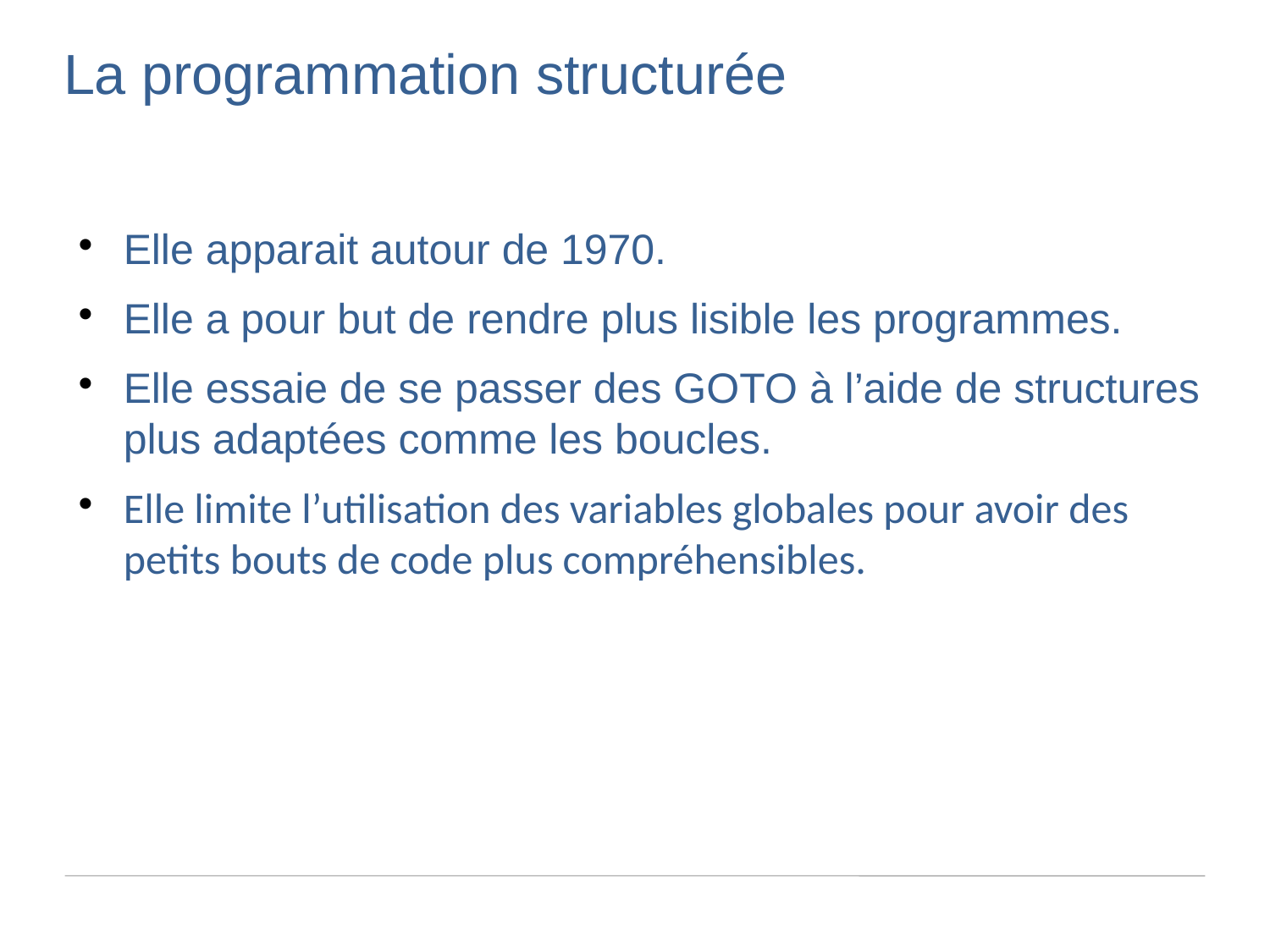

La programmation structurée
Elle apparait autour de 1970.
Elle a pour but de rendre plus lisible les programmes.
Elle essaie de se passer des GOTO à l’aide de structures plus adaptées comme les boucles.
Elle limite l’utilisation des variables globales pour avoir des petits bouts de code plus compréhensibles.